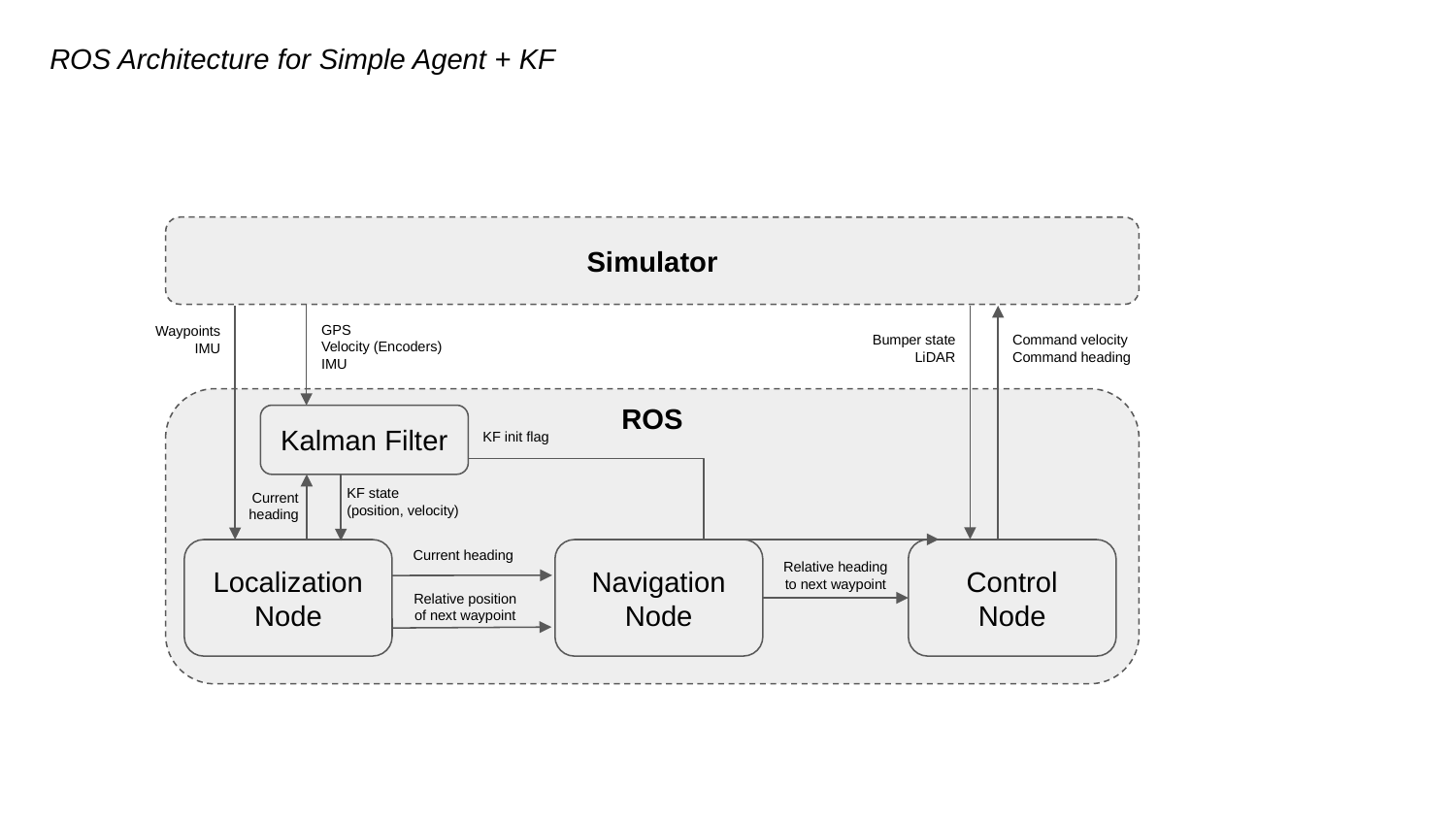

ROS Architecture for Simple Agent + KF
Simulator
GPS
Velocity (Encoders)
IMU
Waypoints
IMU

Bumper state
LiDAR
Command velocity
Command heading
ROS

Kalman Filter
KF init flag
KF state
(position, velocity)
Current heading
Current heading
Navigation
Node
Localization
Node
Control
Node
Relative heading to next waypoint
Relative position of next waypoint